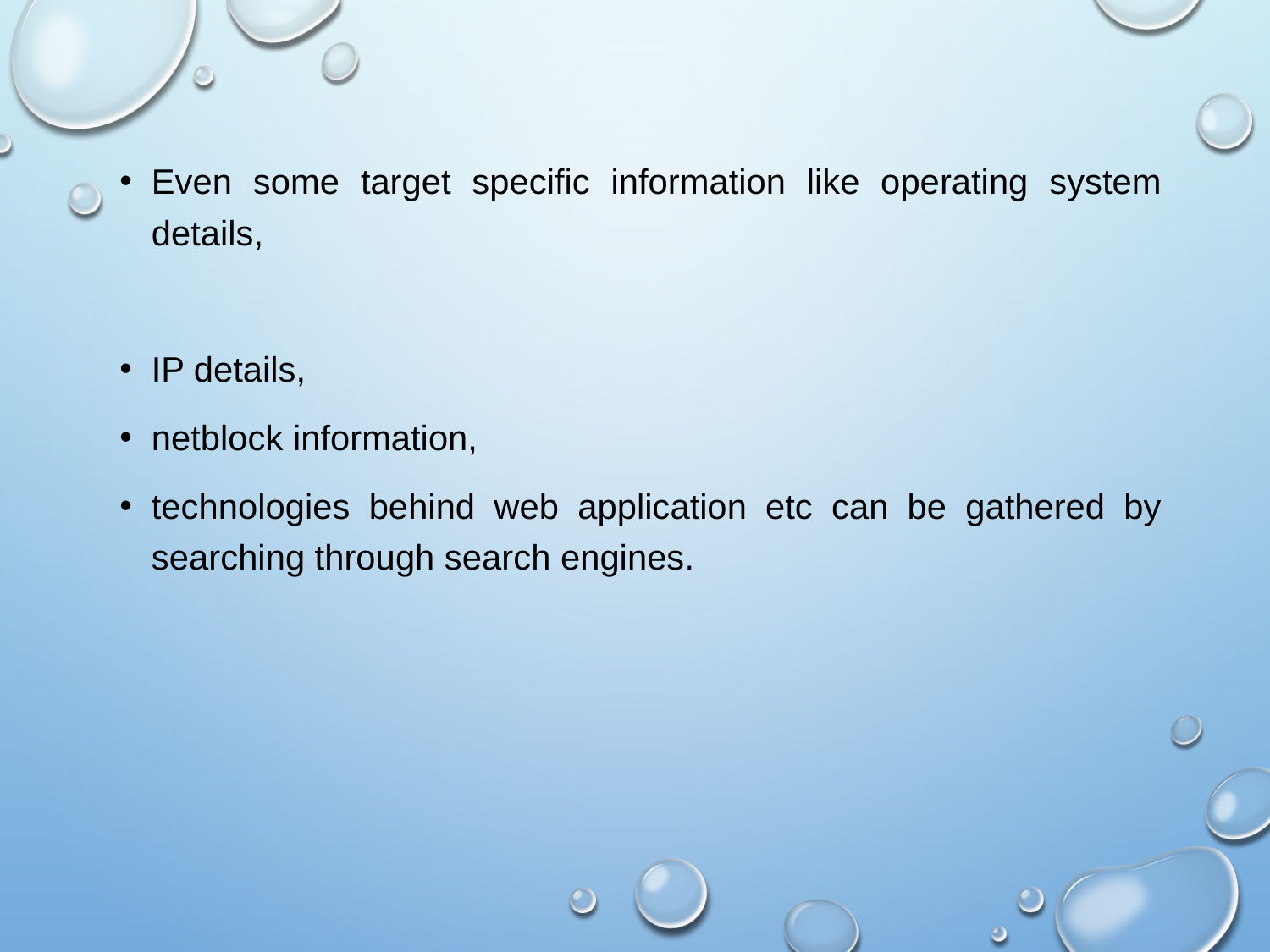

Even some target specific information like operating system details,

IP details,
netblock information,
technologies behind web application etc can be gathered by searching through search engines.